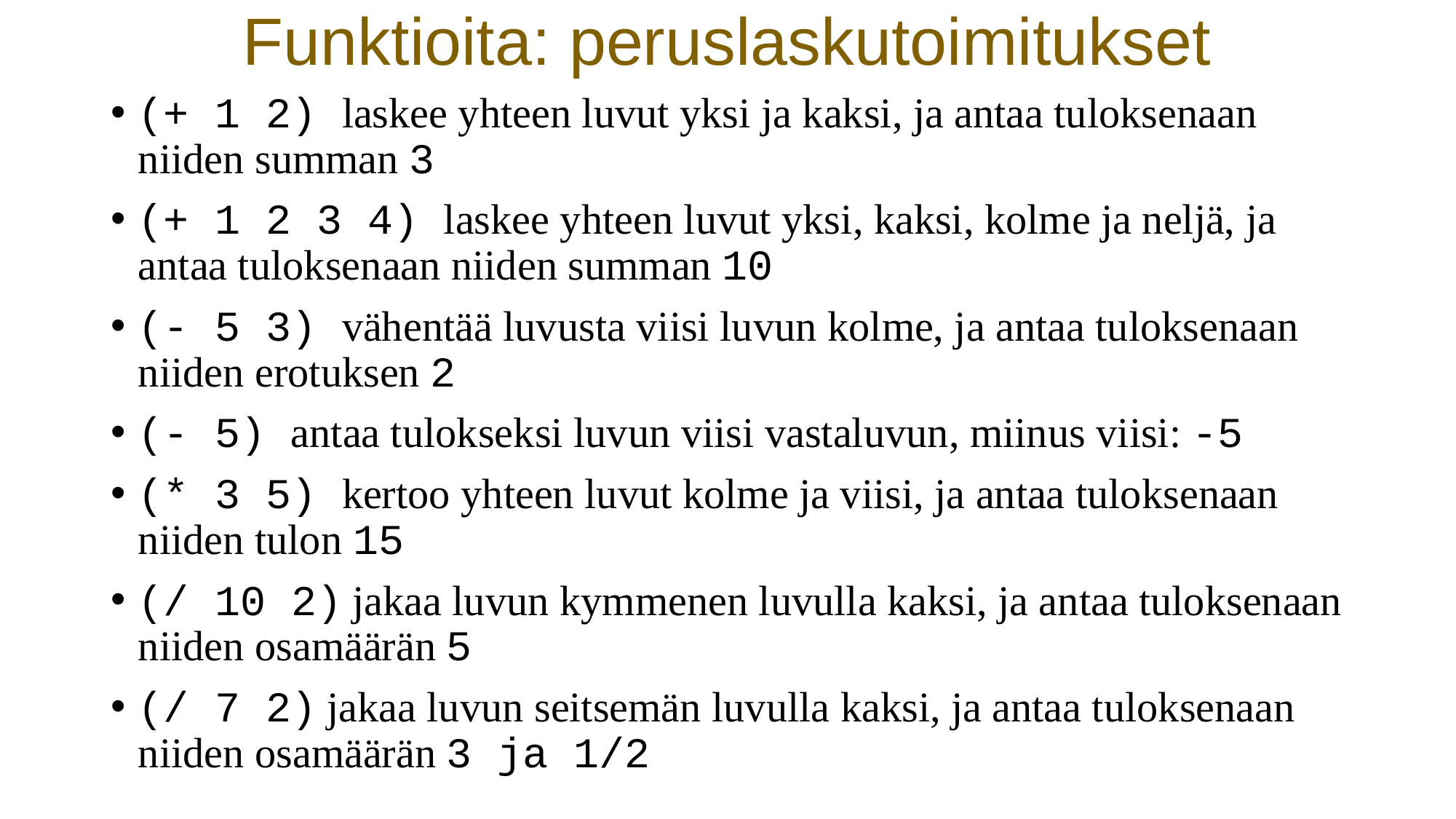

# Funktioita: peruslaskutoimitukset

(+ 1 2) laskee yhteen luvut yksi ja kaksi, ja antaa tuloksenaan niiden summan 3
(+ 1 2 3 4) laskee yhteen luvut yksi, kaksi, kolme ja neljä, ja antaa tuloksenaan niiden summan 10
(- 5 3) vähentää luvusta viisi luvun kolme, ja antaa tuloksenaan niiden erotuksen 2
(- 5) antaa tulokseksi luvun viisi vastaluvun, miinus viisi: -5
(* 3 5) kertoo yhteen luvut kolme ja viisi, ja antaa tuloksenaan niiden tulon 15
(/ 10 2) jakaa luvun kymmenen luvulla kaksi, ja antaa tuloksenaan niiden osamäärän 5
(/ 7 2) jakaa luvun seitsemän luvulla kaksi, ja antaa tuloksenaan niiden osamäärän 3 ja 1/2